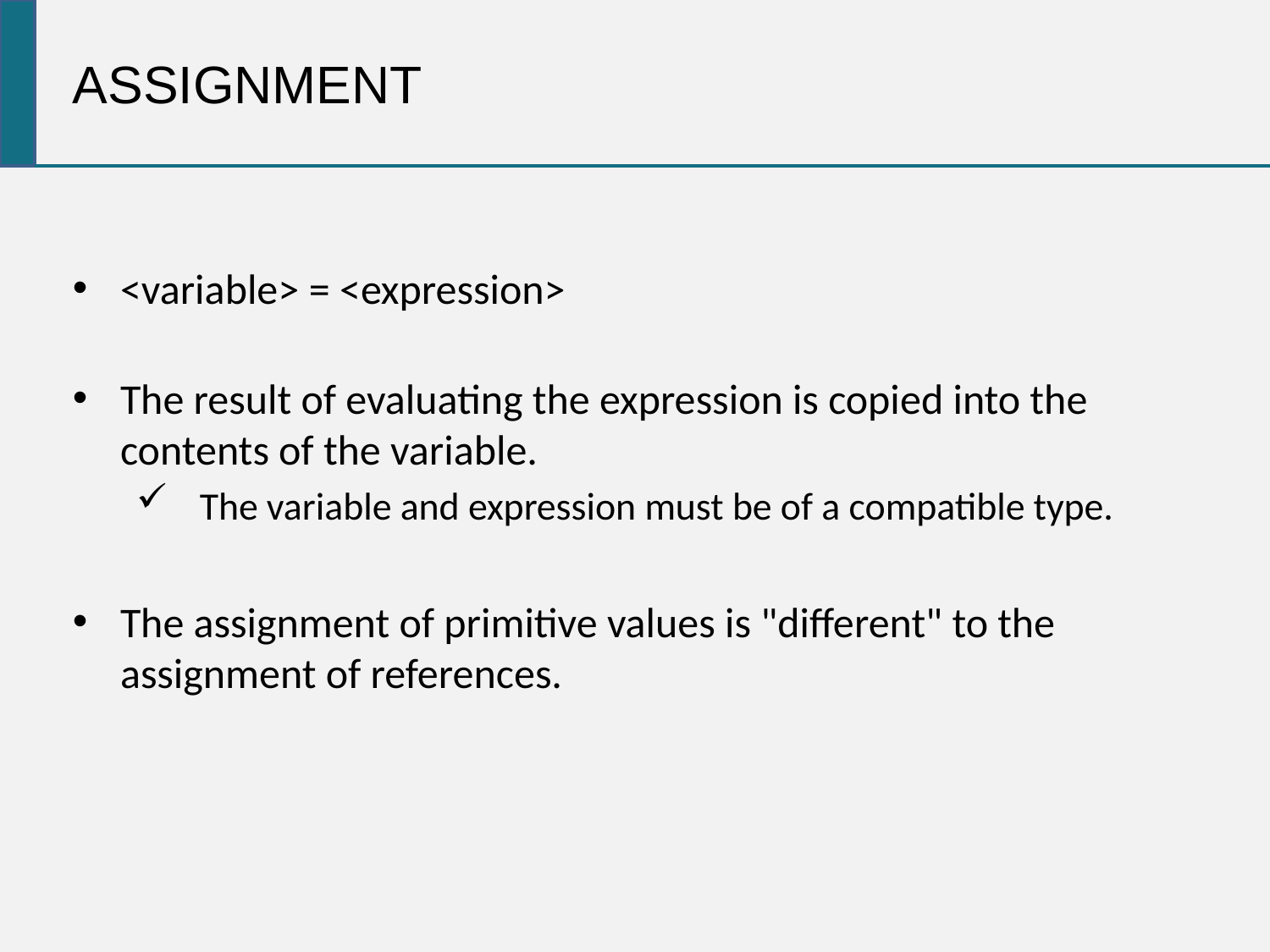

assignment

<variable> = <expression>
The result of evaluating the expression is copied into the contents of the variable.
The variable and expression must be of a compatible type.

The assignment of primitive values is "different" to the assignment of references.